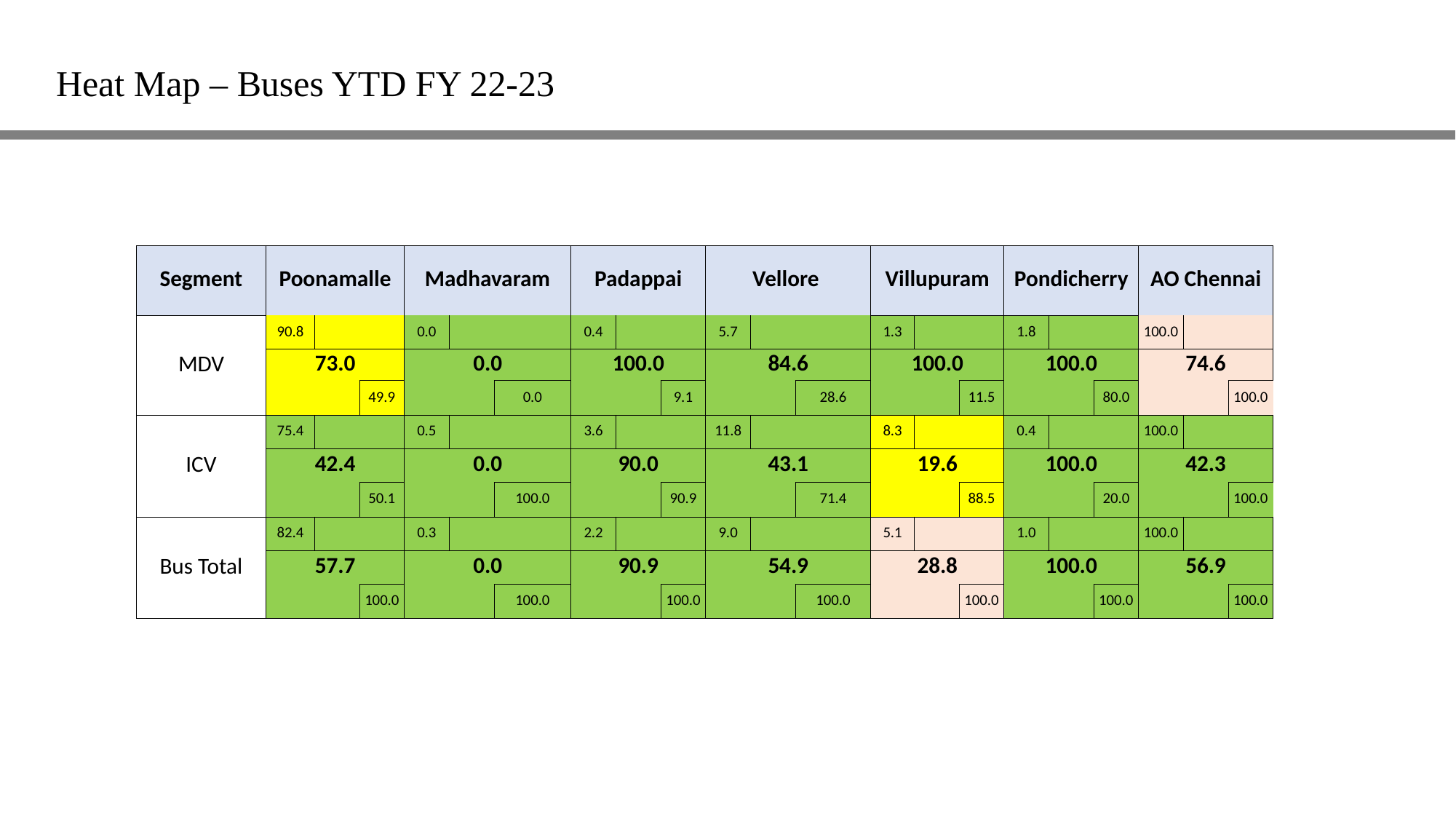

Heat Map – Buses YTD FY 22-23
| Segment | Poonamalle |  |  | Madhavaram |  |  | Padappai |  |  | Vellore |  |  | Villupuram |  |  | Pondicherry |  |  | AO Chennai |  |  |
| --- | --- | --- | --- | --- | --- | --- | --- | --- | --- | --- | --- | --- | --- | --- | --- | --- | --- | --- | --- | --- | --- |
| MDV | 90.8 |  |  | 0.0 |  |  | 0.4 |  |  | 5.7 |  |  | 1.3 |  |  | 1.8 |  |  | 100.0 |  |  |
|  | 73.0 |  |  | 0.0 |  |  | 100.0 |  |  | 84.6 |  |  | 100.0 |  |  | 100.0 |  |  | 74.6 |  |  |
|  |  |  | 49.9 |  |  | 0.0 |  |  | 9.1 |  |  | 28.6 |  |  | 11.5 |  |  | 80.0 |  |  | 100.0 |
| ICV | 75.4 |  |  | 0.5 |  |  | 3.6 |  |  | 11.8 |  |  | 8.3 |  |  | 0.4 |  |  | 100.0 |  |  |
|  | 42.4 |  |  | 0.0 |  |  | 90.0 |  |  | 43.1 |  |  | 19.6 |  |  | 100.0 |  |  | 42.3 |  |  |
|  |  |  | 50.1 |  |  | 100.0 |  |  | 90.9 |  |  | 71.4 |  |  | 88.5 |  |  | 20.0 |  |  | 100.0 |
| Bus Total | 82.4 |  |  | 0.3 |  |  | 2.2 |  |  | 9.0 |  |  | 5.1 |  |  | 1.0 |  |  | 100.0 |  |  |
|  | 57.7 |  |  | 0.0 |  |  | 90.9 |  |  | 54.9 |  |  | 28.8 |  |  | 100.0 |  |  | 56.9 |  |  |
|  |  |  | 100.0 |  |  | 100.0 |  |  | 100.0 |  |  | 100.0 |  |  | 100.0 |  |  | 100.0 |  |  | 100.0 |